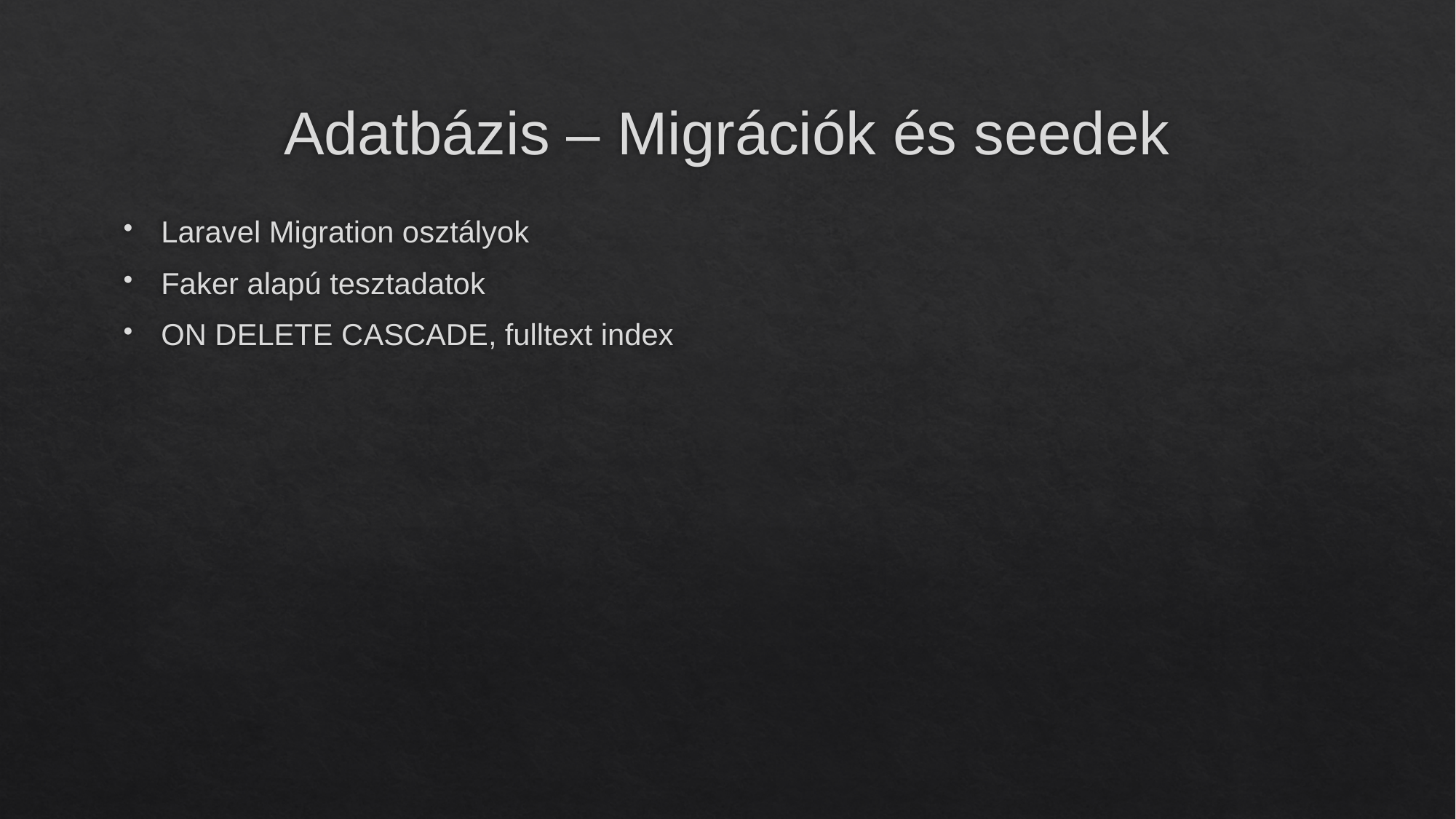

# Adatbázis – Migrációk és seedek
Laravel Migration osztályok
Faker alapú tesztadatok
ON DELETE CASCADE, fulltext index